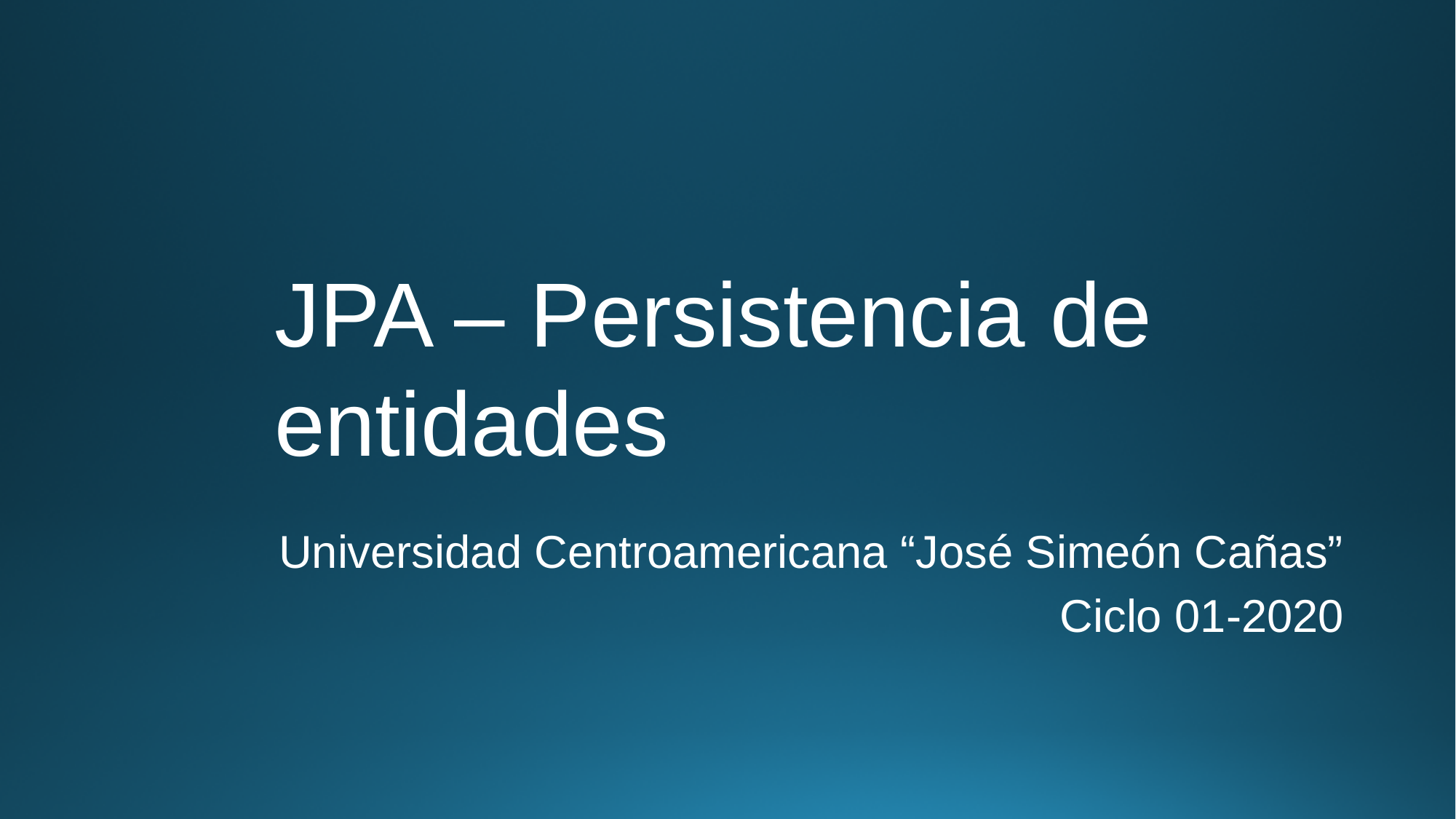

JPA – Persistencia de entidades
Universidad Centroamericana “José Simeón Cañas”
Ciclo 01-2020